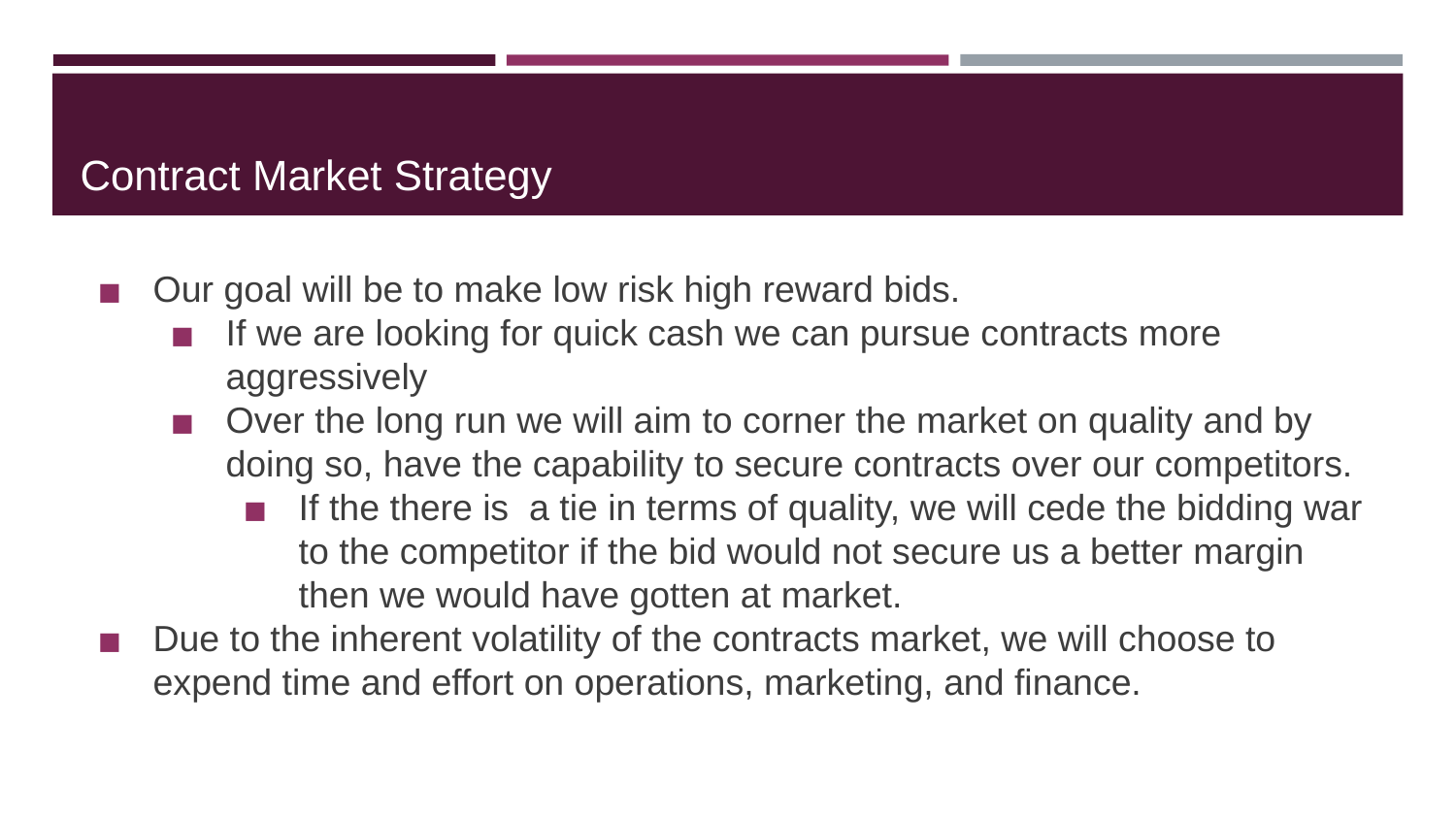

# Contract Market Strategy
Our goal will be to make low risk high reward bids.
If we are looking for quick cash we can pursue contracts more aggressively
Over the long run we will aim to corner the market on quality and by doing so, have the capability to secure contracts over our competitors.
If the there is  a tie in terms of quality, we will cede the bidding war to the competitor if the bid would not secure us a better margin then we would have gotten at market.
Due to the inherent volatility of the contracts market, we will choose to expend time and effort on operations, marketing, and finance.